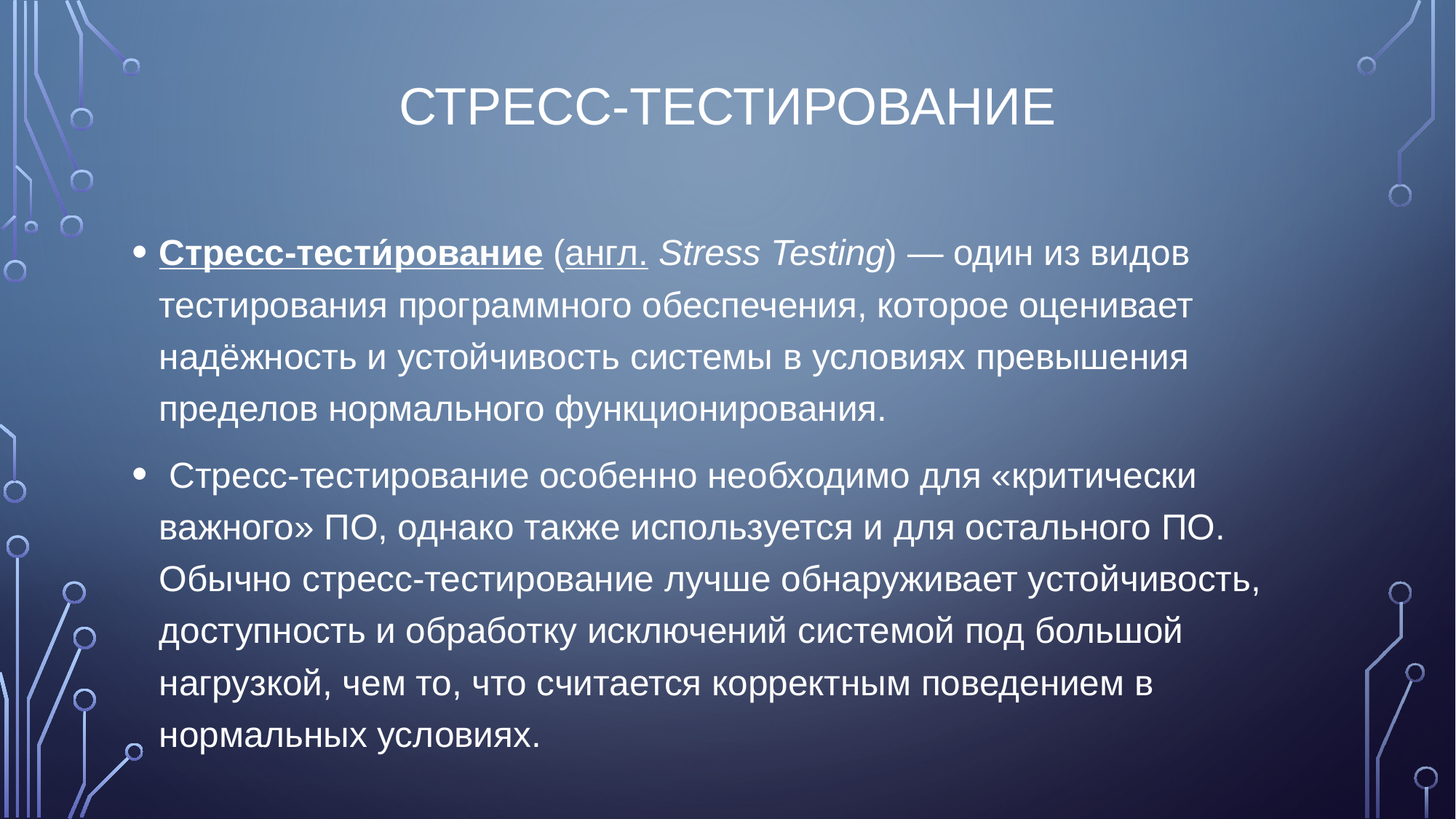

# Стресс-тестирование
Стресс-тести́рование (англ. Stress Testing) — один из видов тестирования программного обеспечения, которое оценивает надёжность и устойчивость системы в условиях превышения пределов нормального функционирования.
 Стресс-тестирование особенно необходимо для «критически важного» ПО, однако также используется и для остального ПО. Обычно стресс-тестирование лучше обнаруживает устойчивость, доступность и обработку исключений системой под большой нагрузкой, чем то, что считается корректным поведением в нормальных условиях.